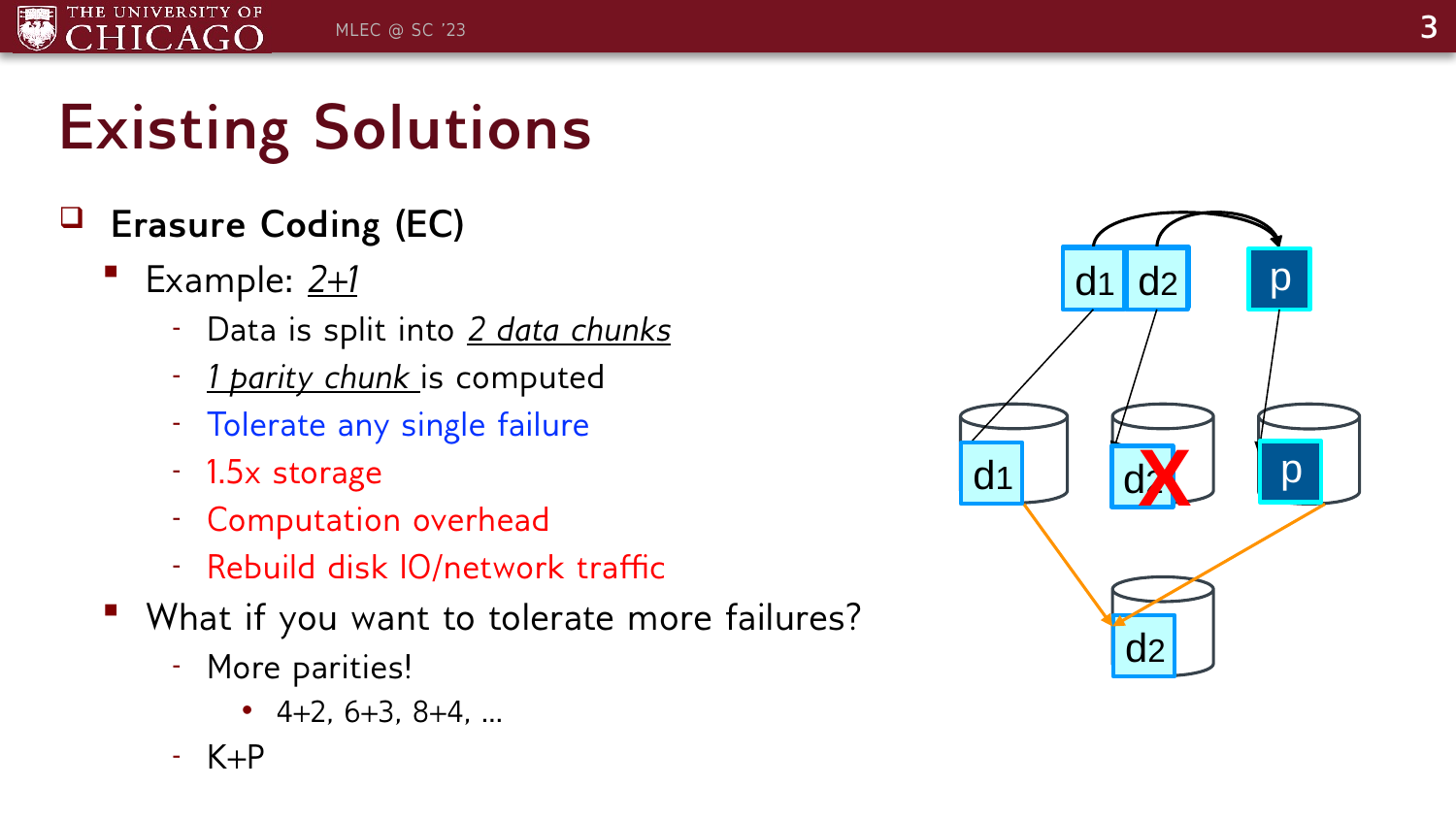

3
MLEC @ SC ’23
# Existing Solutions
Erasure Coding (EC)

p

Example: 2+1
Data is split into 2 data chunks
1 parity chunk is computed
Tolerate any single failure
1.5x storage
Computation overhead
Rebuild disk IO/network traffic
What if you want to tolerate more failures?
More parities!
4+2, 6+3, 8+4, …
K+P

d2

d1

X
p

d1

d2

d2